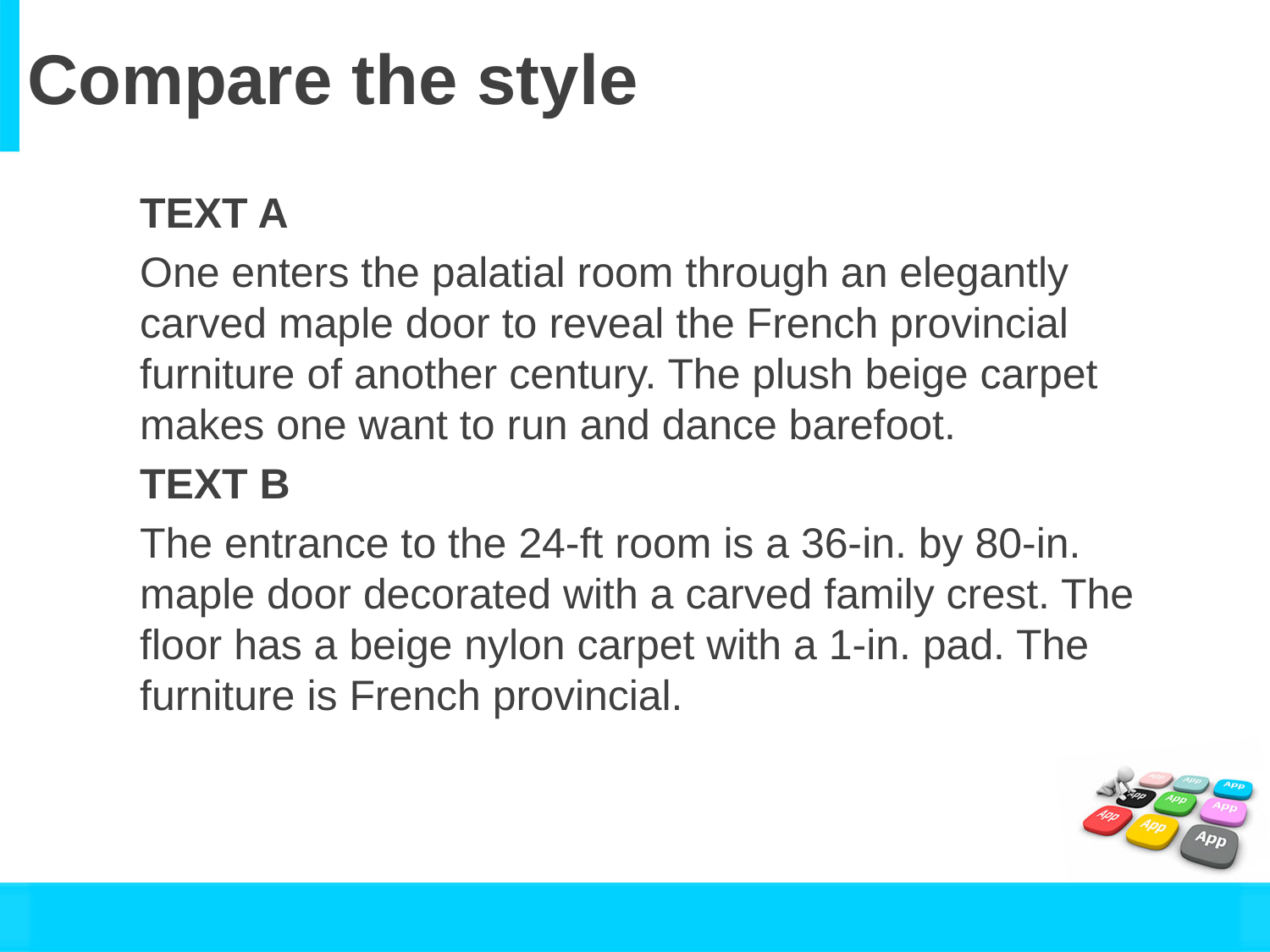

# Compare the style
TEXT A
One enters the palatial room through an elegantly         carved maple door to reveal the French provincial          furniture of another century. The plush beige carpet      makes one want to run and dance barefoot.
TEXT B
The entrance to the 24-ft room is a 36-in. by 80-in.       maple door decorated with a carved family crest. The     floor has a beige nylon carpet with a 1-in. pad. The        furniture is French provincial.